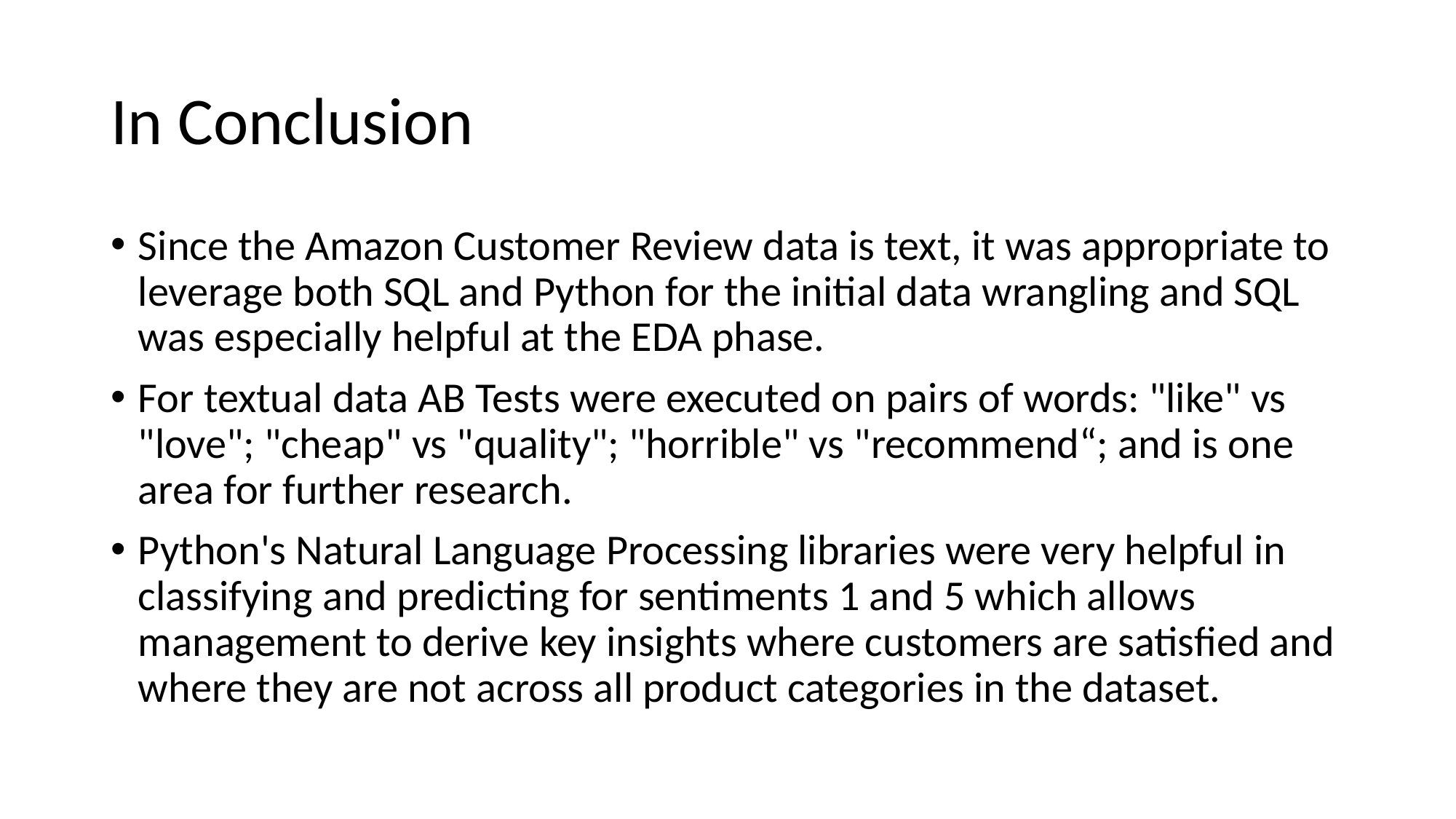

# In Conclusion
Since the Amazon Customer Review data is text, it was appropriate to leverage both SQL and Python for the initial data wrangling and SQL was especially helpful at the EDA phase.
For textual data AB Tests were executed on pairs of words: "like" vs "love"; "cheap" vs "quality"; "horrible" vs "recommend“; and is one area for further research.
Python's Natural Language Processing libraries were very helpful in classifying and predicting for sentiments 1 and 5 which allows management to derive key insights where customers are satisfied and where they are not across all product categories in the dataset.